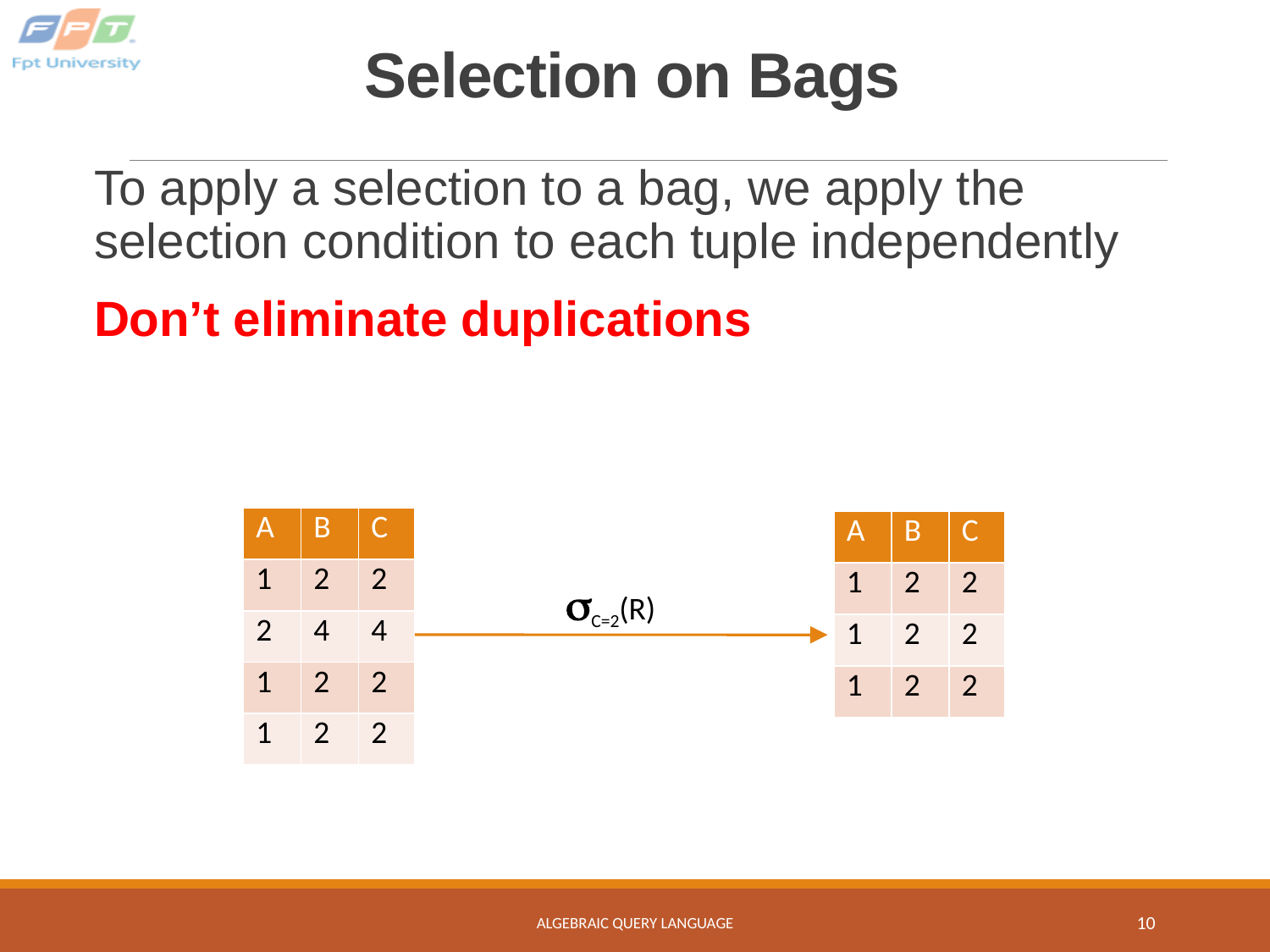

# Selection on Bags
To apply a selection to a bag, we apply the selection condition to each tuple independently
Don’t eliminate duplications
| A | B | C |
| --- | --- | --- |
| 1 | 2 | 2 |
| 2 | 4 | 4 |
| 1 | 2 | 2 |
| 1 | 2 | 2 |
| A | B | C |
| --- | --- | --- |
| 1 | 2 | 2 |
| 1 | 2 | 2 |
| 1 | 2 | 2 |
σC=2(R)
ALGEBRAIC QUERY LANGUAGE
10